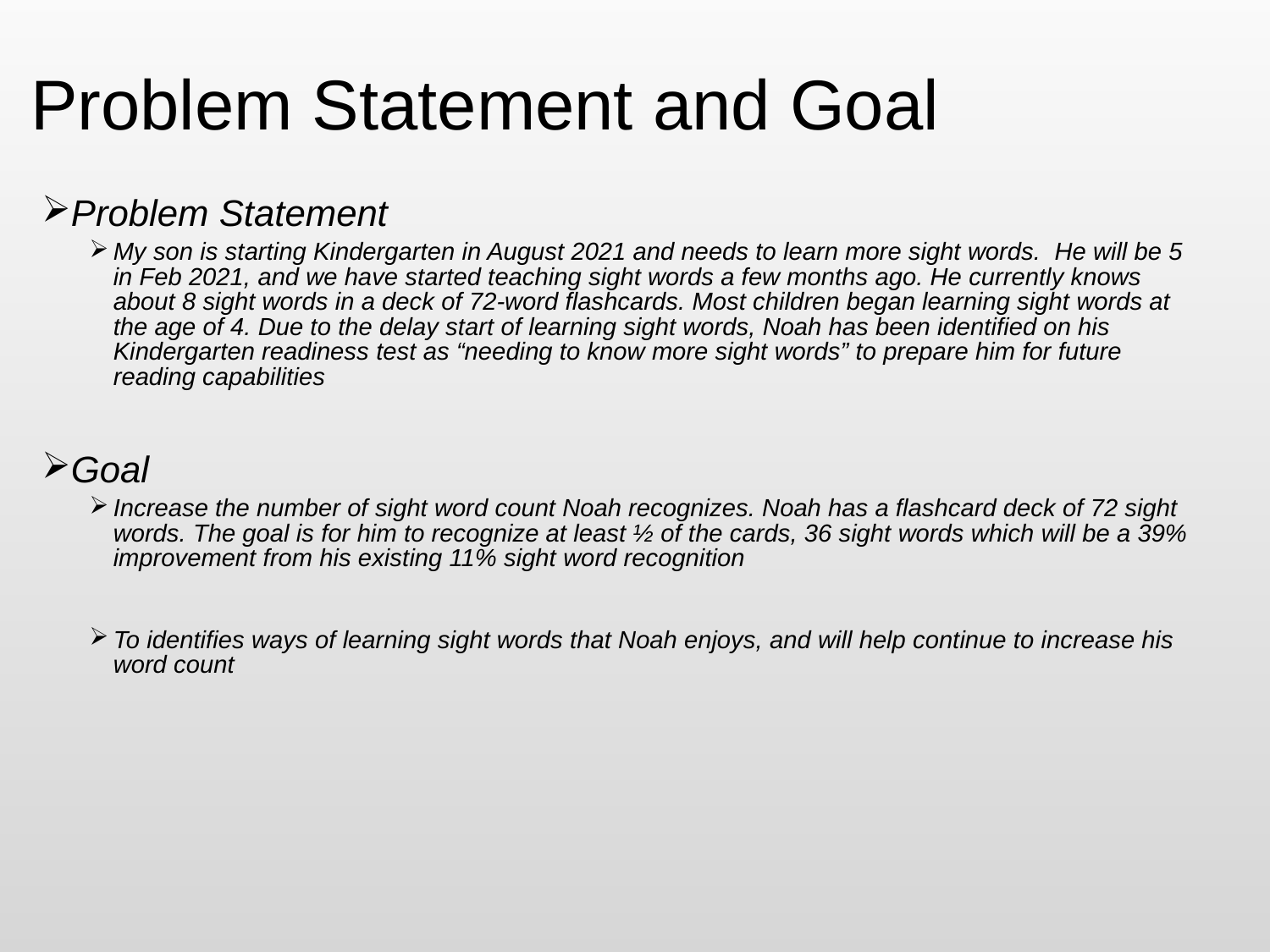

# Problem Statement and Goal
Problem Statement
My son is starting Kindergarten in August 2021 and needs to learn more sight words.  He will be 5 in Feb 2021, and we have started teaching sight words a few months ago. He currently knows about 8 sight words in a deck of 72-word flashcards. Most children began learning sight words at the age of 4. Due to the delay start of learning sight words, Noah has been identified on his Kindergarten readiness test as “needing to know more sight words” to prepare him for future reading capabilities

Goal
Increase the number of sight word count Noah recognizes. Noah has a flashcard deck of 72 sight words. The goal is for him to recognize at least ½ of the cards, 36 sight words which will be a 39% improvement from his existing 11% sight word recognition

To identifies ways of learning sight words that Noah enjoys, and will help continue to increase his word count